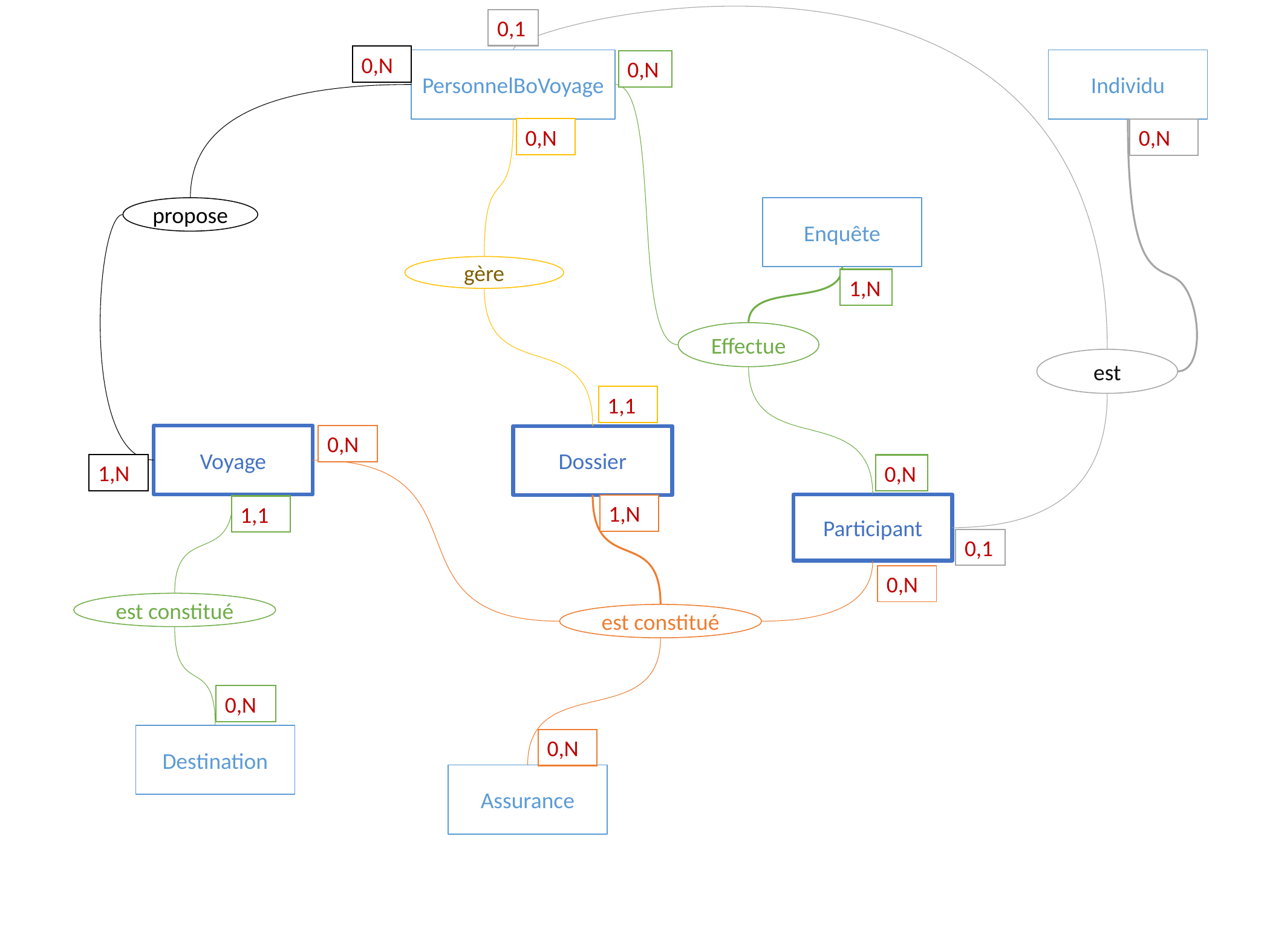

0,1
0,N
Individu
PersonnelBoVoyage
0,N
0,N
0,N
propose
Enquête
gère
1,N
Effectue
est
1,1
Voyage
0,N
Dossier
1,N
0,N
Participant
1,N
1,1
0,1
0,N
est constitué
est constitué
0,N
Destination
0,N
Assurance